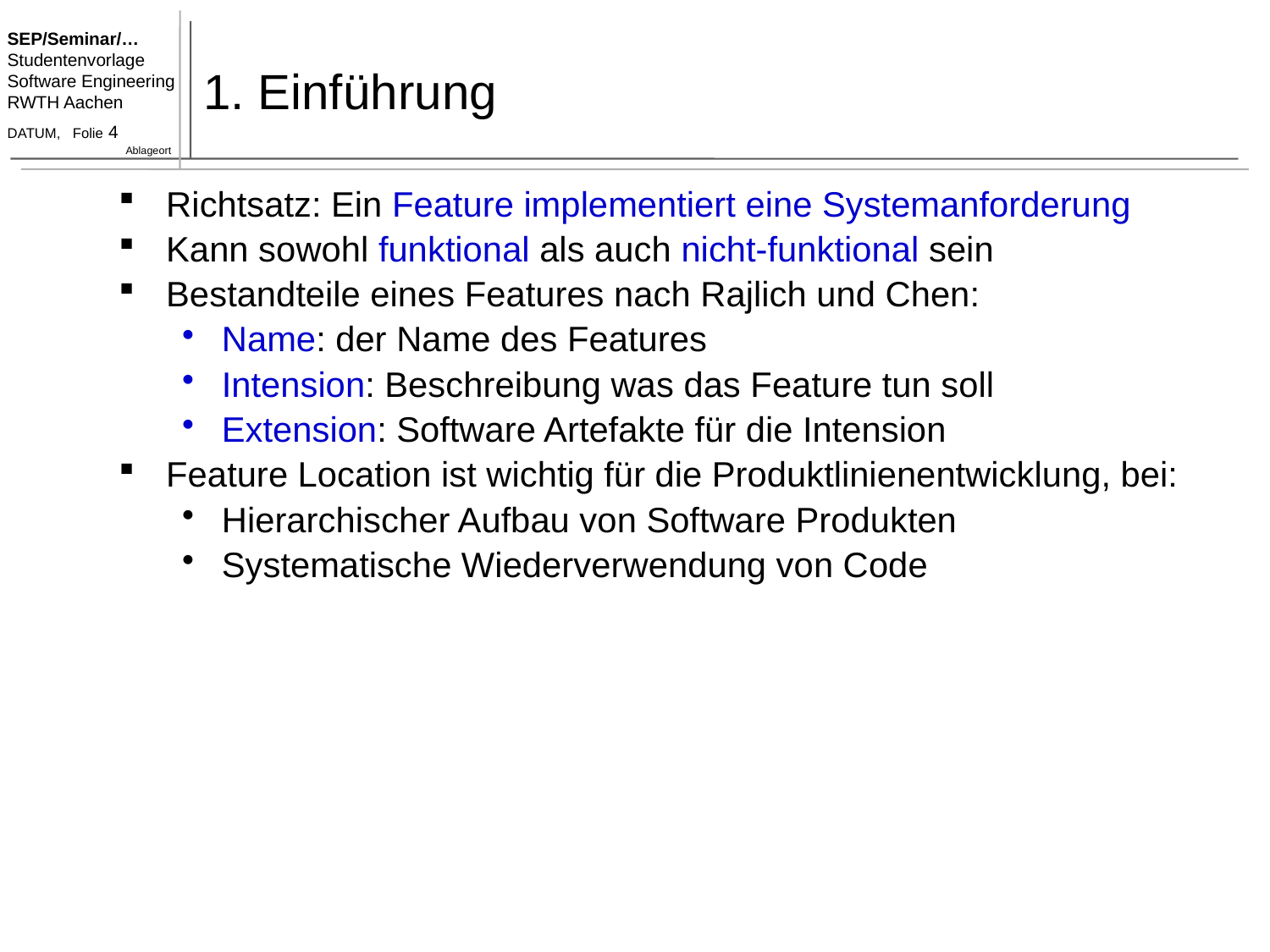

# 1. Einführung
Richtsatz: Ein Feature implementiert eine Systemanforderung
Kann sowohl funktional als auch nicht-funktional sein
Bestandteile eines Features nach Rajlich und Chen:
Name: der Name des Features
Intension: Beschreibung was das Feature tun soll
Extension: Software Artefakte für die Intension
Feature Location ist wichtig für die Produktlinienentwicklung, bei:
Hierarchischer Aufbau von Software Produkten
Systematische Wiederverwendung von Code